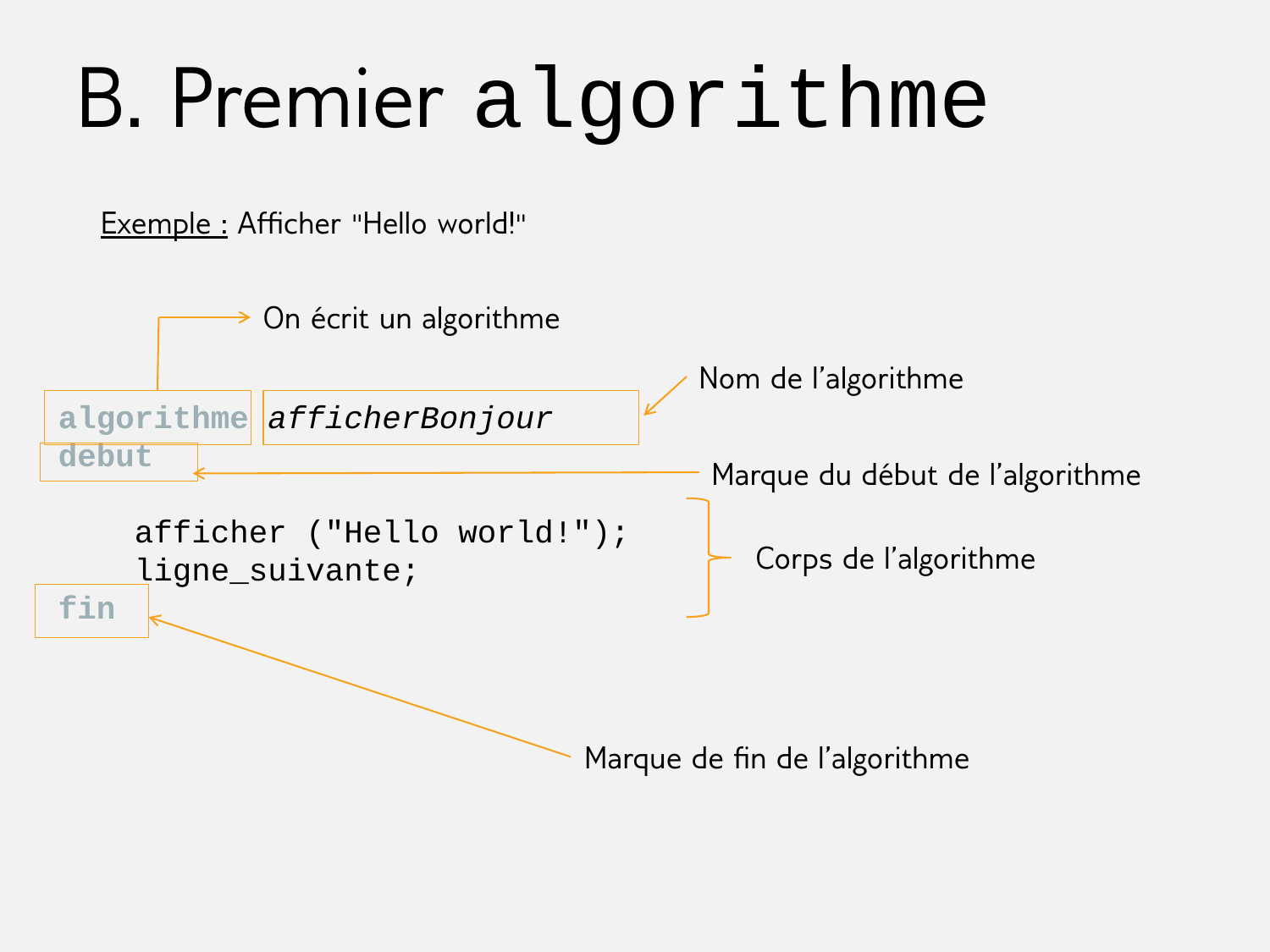

B. Premier algorithme
Exemple : Afficher "Hello world!"
On écrit un algorithme

Nom de l’algorithme

algorithme afficherBonjour
debut

    afficher ("Hello world!");
    ligne_suivante;
fin

Marque du début de l’algorithme

Corps de l’algorithme

Marque de fin de l’algorithme